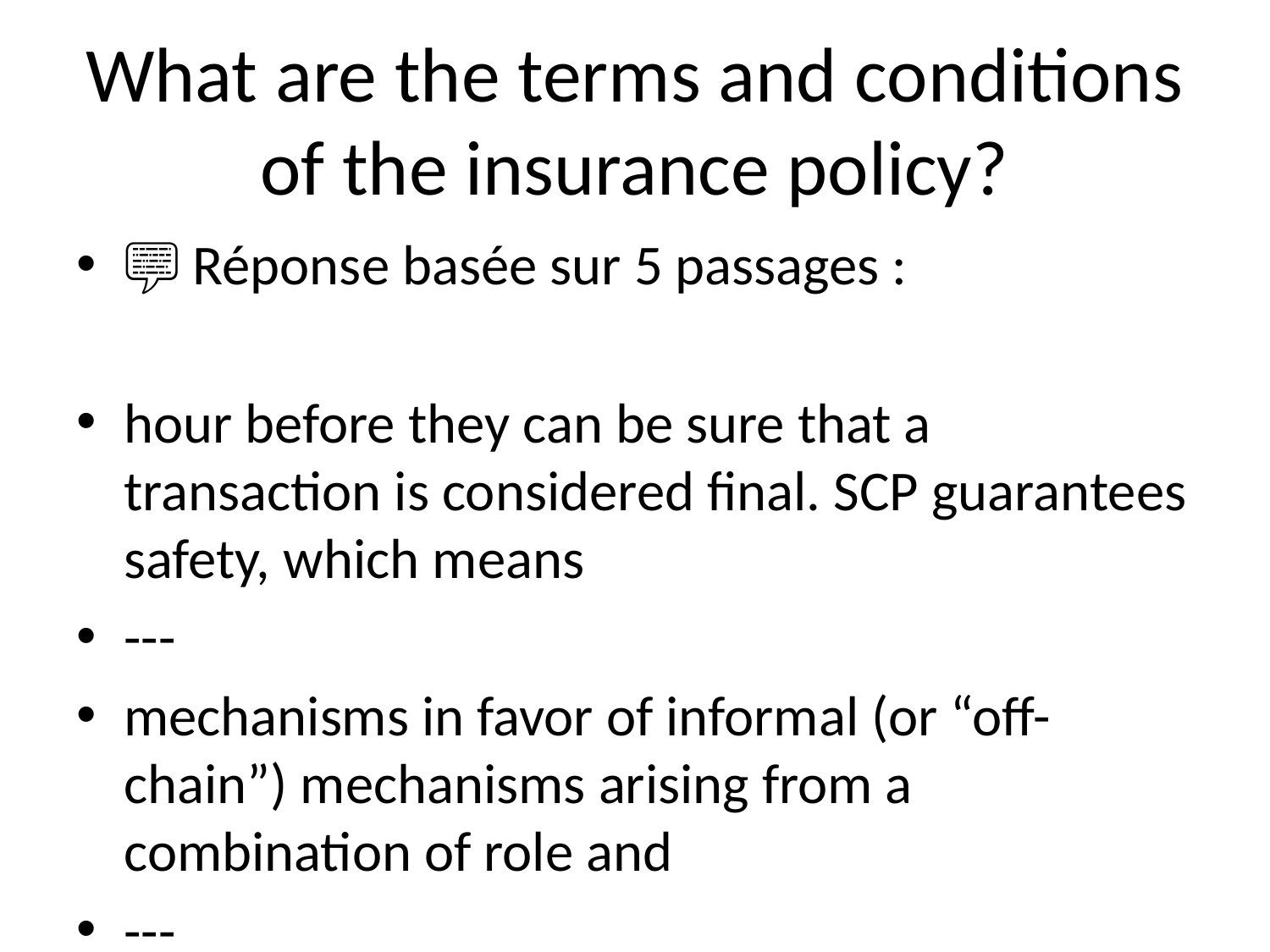

# What are the terms and conditions of the insurance policy?
💬 Réponse basée sur 5 passages :

hour before they can be sure that a transaction is considered final. SCP guarantees safety, which means
---
mechanisms in favor of informal (or “off-chain”) mechanisms arising from a combination of role and
---
M - Mining Supply (Based on fixed mining supply minted per person) In contrast to Bitcoin which created a fixed supply of coins for the entire global population, Pi creates a fixed supply of Pi for each person that joins the network up to the first 100 Million participants. In other words, for each person that joins the Pi Network, a fixed amount of Pi is pre-minted. This supply is then released over the lifetime of that member based on their level of engagement and contribution to network security. The supply is released using an exponentially decreasing function similar to Bitcoin’s over the member’s lifetime. R - Referral Supply (Based on fixed referral reward minted per person and shared b/w referrer and referee) In order for a currency to have value, it must be widely distributed. To incentivize this goal, the protocol also generates a fixed amount of Pi that serves as a referral bonus for both the referrer and the referee (or both parent and offspring :) This shared pool can be mined by both parties over their lifetime - when both parties are actively mining. Both referrer and referee are able to draw upon this pool in order to avoid exploitative models where referrers are able to “prey” on their referees. The referral bonus serves as a network-level incentive to grow the Pi Network while also incentivizing engagement among members in actively securing the network. D - Developer Reward Supply (Additional Pi minted to support ongoing development) Pi will fund its ongoing development with a “Developer Reward” that is minted alongside each coin that is minted for mining and referrals. Traditionally, cryptocurrency protocols have minted a fixed amount of supply that is immediately placed into treasury. Because Pi’s total supply is dependent on the number of members in
---
structure.
---
priori” or before observations of the particular challenges arising from a specific political system. One historical example is in the founding of the United States. The first experiment with democracy in the United States, the Articles of Confederation, failed after an eight-year experiment. The Founding Fathers of the United States were then able to draw upon the lessons of the Article of Confederation to craft the the Constitution - a much more successful experiment.